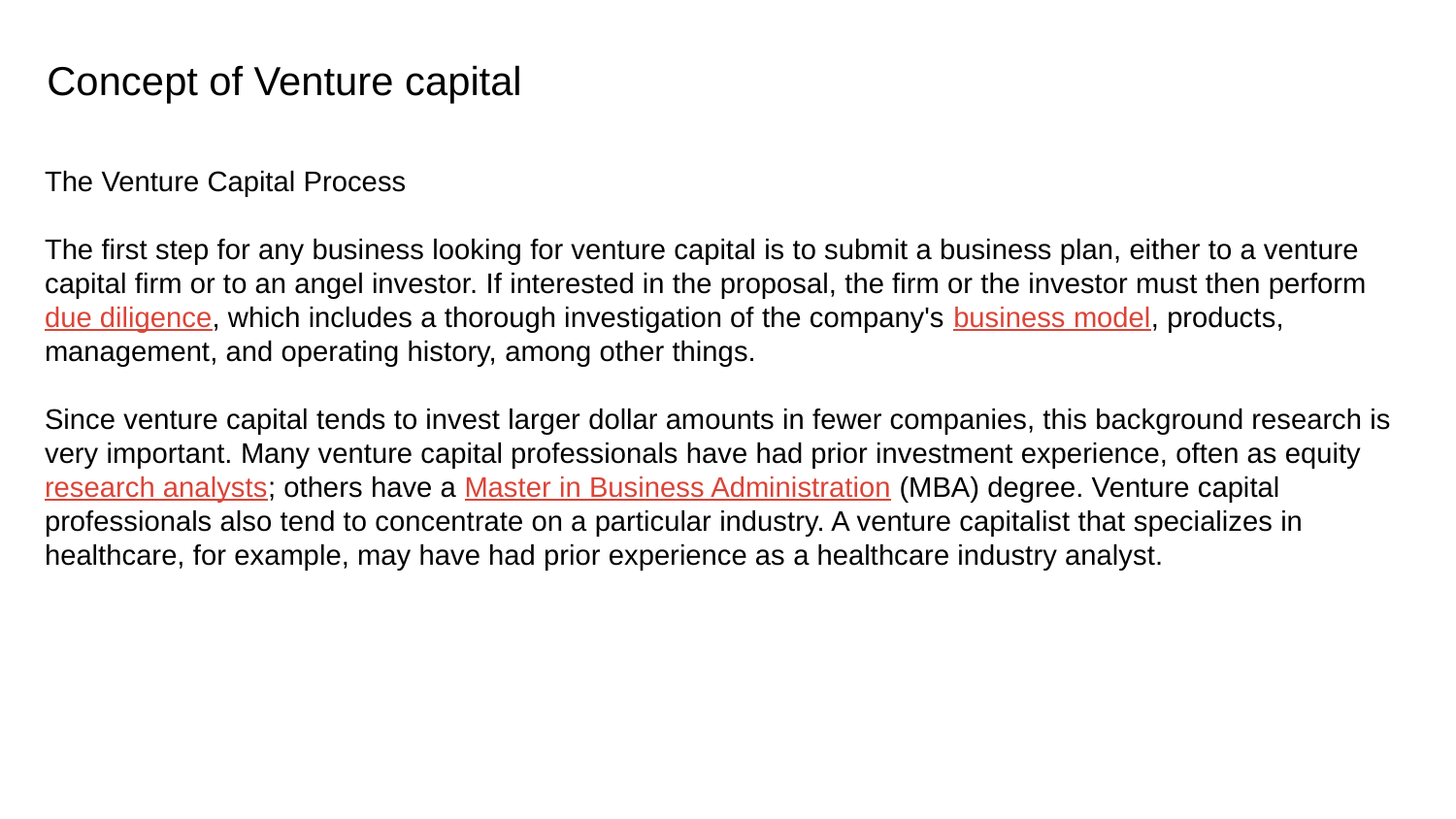

Concept of Venture capital
The Venture Capital Process

The first step for any business looking for venture capital is to submit a business plan, either to a venture capital firm or to an angel investor. If interested in the proposal, the firm or the investor must then perform due diligence, which includes a thorough investigation of the company's business model, products, management, and operating history, among other things.

Since venture capital tends to invest larger dollar amounts in fewer companies, this background research is very important. Many venture capital professionals have had prior investment experience, often as equity research analysts; others have a Master in Business Administration (MBA) degree. Venture capital professionals also tend to concentrate on a particular industry. A venture capitalist that specializes in healthcare, for example, may have had prior experience as a healthcare industry analyst.